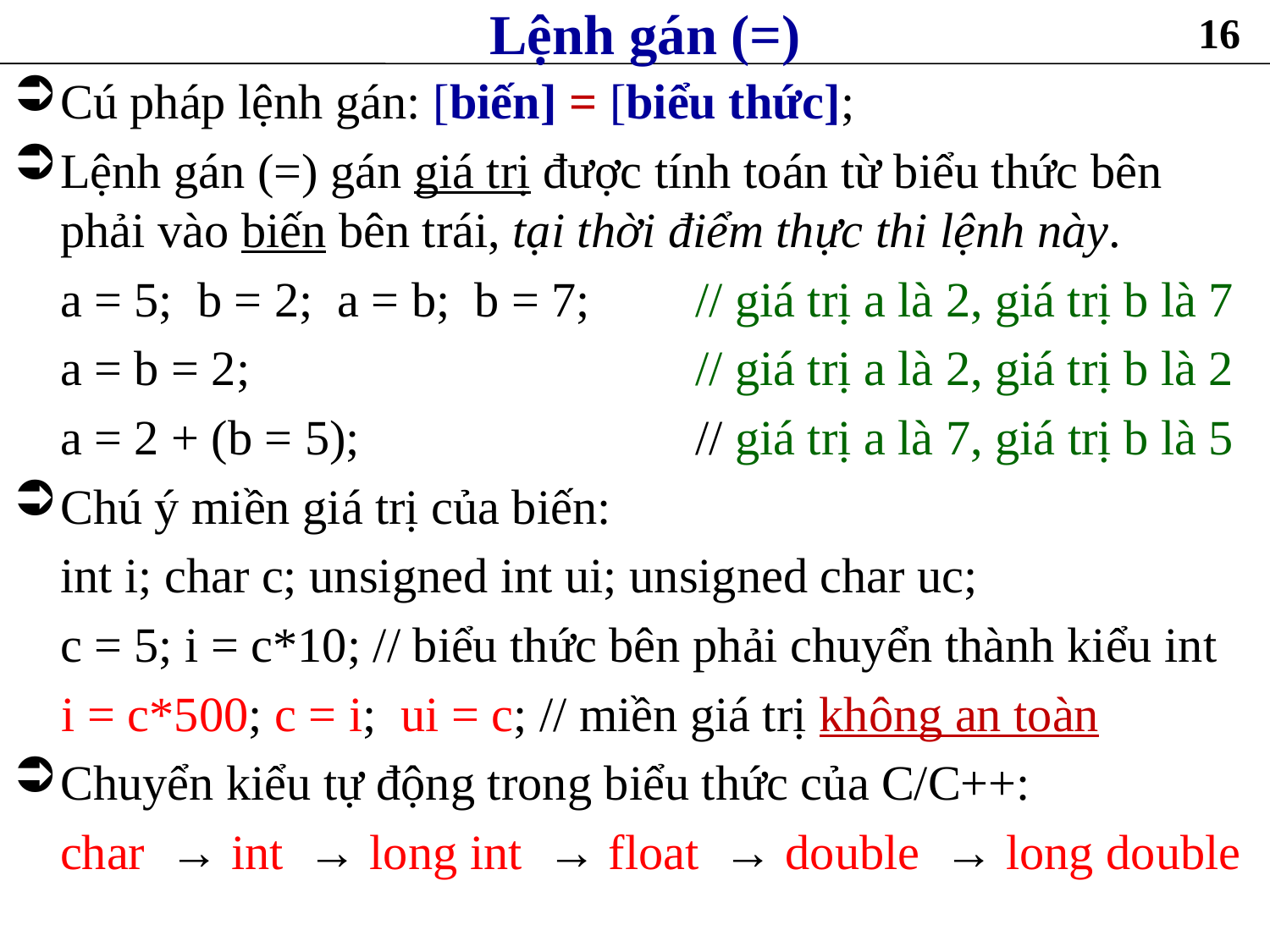

# Lệnh gán (=)
16
Cú pháp lệnh gán: [biến] = [biểu thức];
Lệnh gán (=) gán giá trị được tính toán từ biểu thức bên phải vào biến bên trái, tại thời điểm thực thi lệnh này.
	a = 5;  b = 2;  a = b;  b = 7; 	// giá trị a là 2, giá trị b là 7
	a = b = 2;				// giá trị a là 2, giá trị b là 2
	a = 2 + (b = 5);		       	// giá trị a là 7, giá trị b là 5
Chú ý miền giá trị của biến:
	int i; char c; unsigned int ui; unsigned char uc;
	c = 5; i = c*10; // biểu thức bên phải chuyển thành kiểu int
    i = c*500; c = i;  ui = c; // miền giá trị không an toàn
Chuyển kiểu tự động trong biểu thức của C/C++:
	char  → int  → long int  → float  → double  → long double